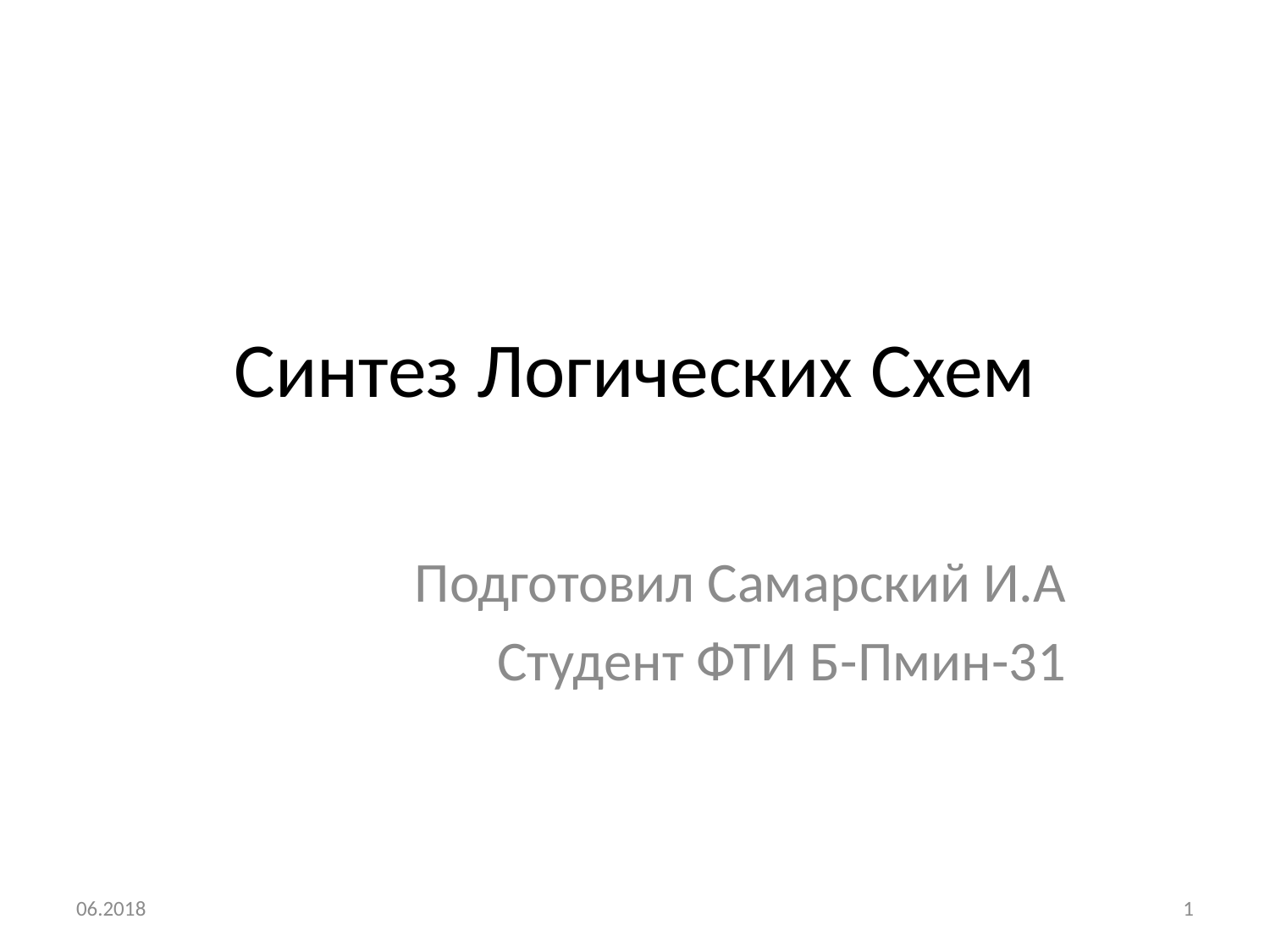

# Синтез Логических Схем
Подготовил Самарский И.А
Студент ФТИ Б-Пмин-31
06.2018
1